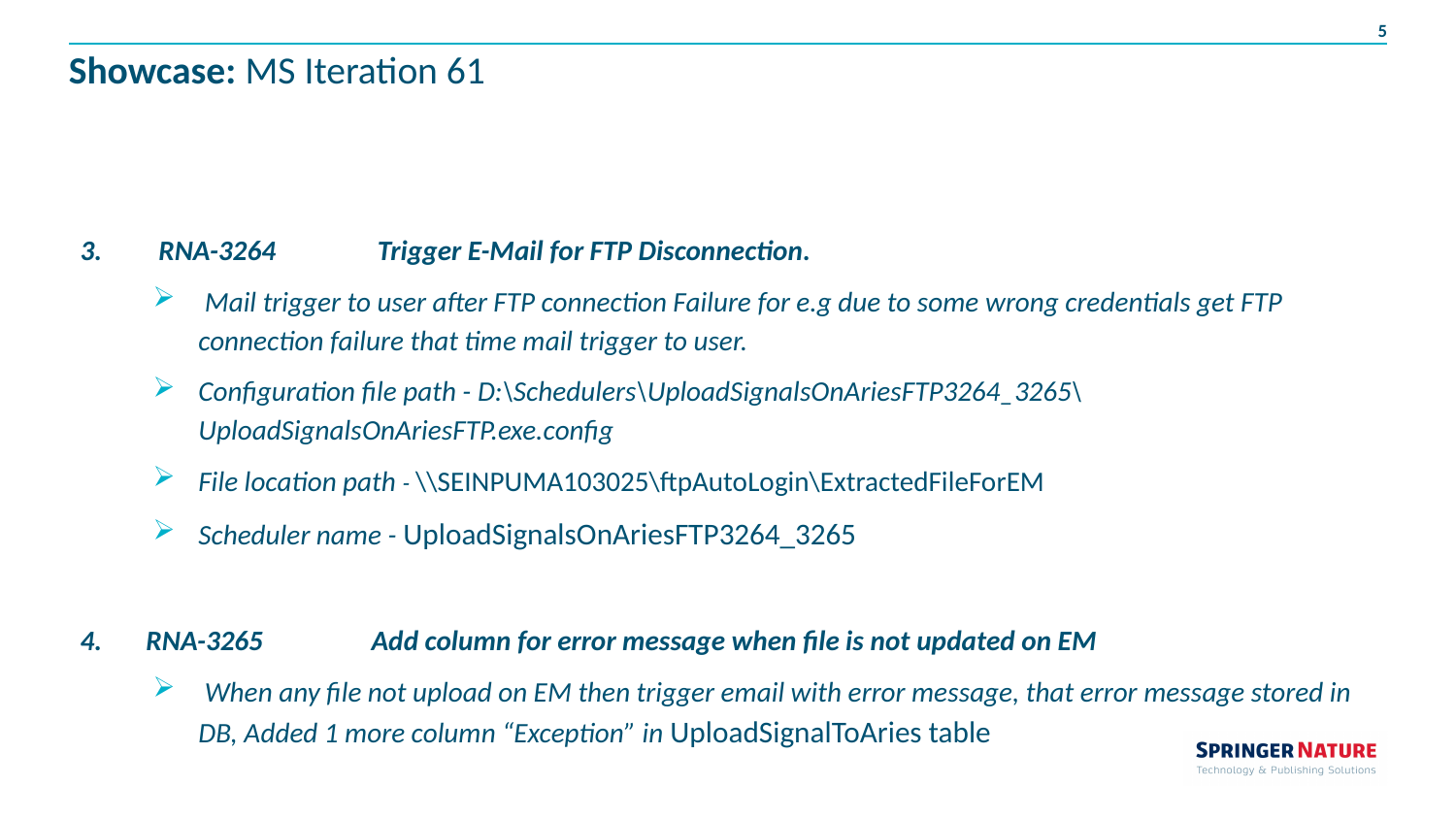

# Showcase: MS Iteration 61

3.         RNA-3264	 Trigger E-Mail for FTP Disconnection.
 Mail trigger to user after FTP connection Failure for e.g due to some wrong credentials get FTP connection failure that time mail trigger to user.
Configuration file path - D:\Schedulers\UploadSignalsOnAriesFTP3264_3265\UploadSignalsOnAriesFTP.exe.config
File location path - \\SEINPUMA103025\ftpAutoLogin\ExtractedFileForEM
Scheduler name - UploadSignalsOnAriesFTP3264_3265

4.       RNA-3265	Add column for error message when file is not updated on EM
 When any file not upload on EM then trigger email with error message, that error message stored in DB, Added 1 more column “Exception” in UploadSignalToAries table